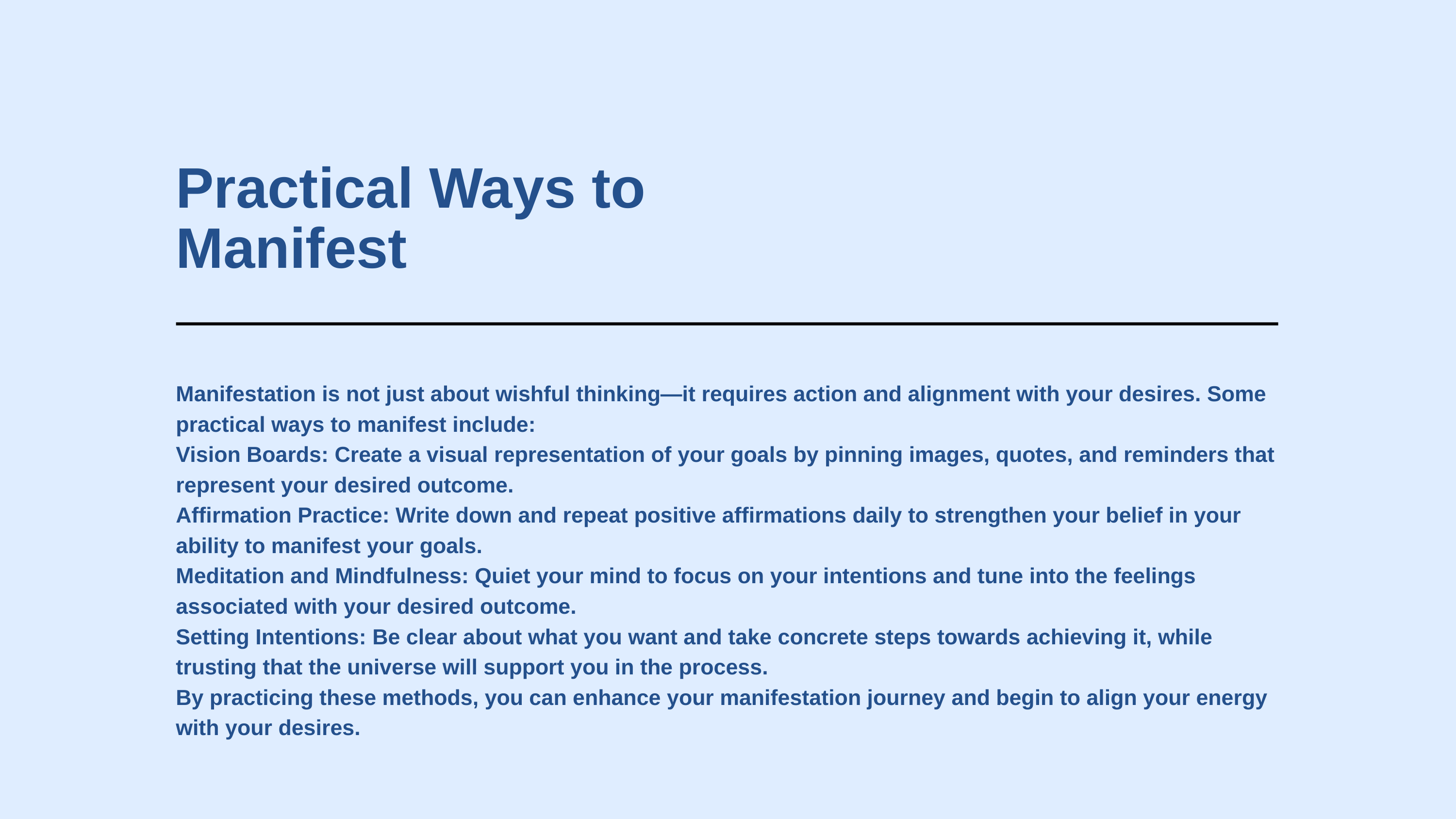

Practical Ways to Manifest

Manifestation is not just about wishful thinking—it requires action and alignment with your desires. Some practical ways to manifest include:
Vision Boards: Create a visual representation of your goals by pinning images, quotes, and reminders that represent your desired outcome.
Affirmation Practice: Write down and repeat positive affirmations daily to strengthen your belief in your ability to manifest your goals.
Meditation and Mindfulness: Quiet your mind to focus on your intentions and tune into the feelings associated with your desired outcome.
Setting Intentions: Be clear about what you want and take concrete steps towards achieving it, while trusting that the universe will support you in the process.
By practicing these methods, you can enhance your manifestation journey and begin to align your energy with your desires.